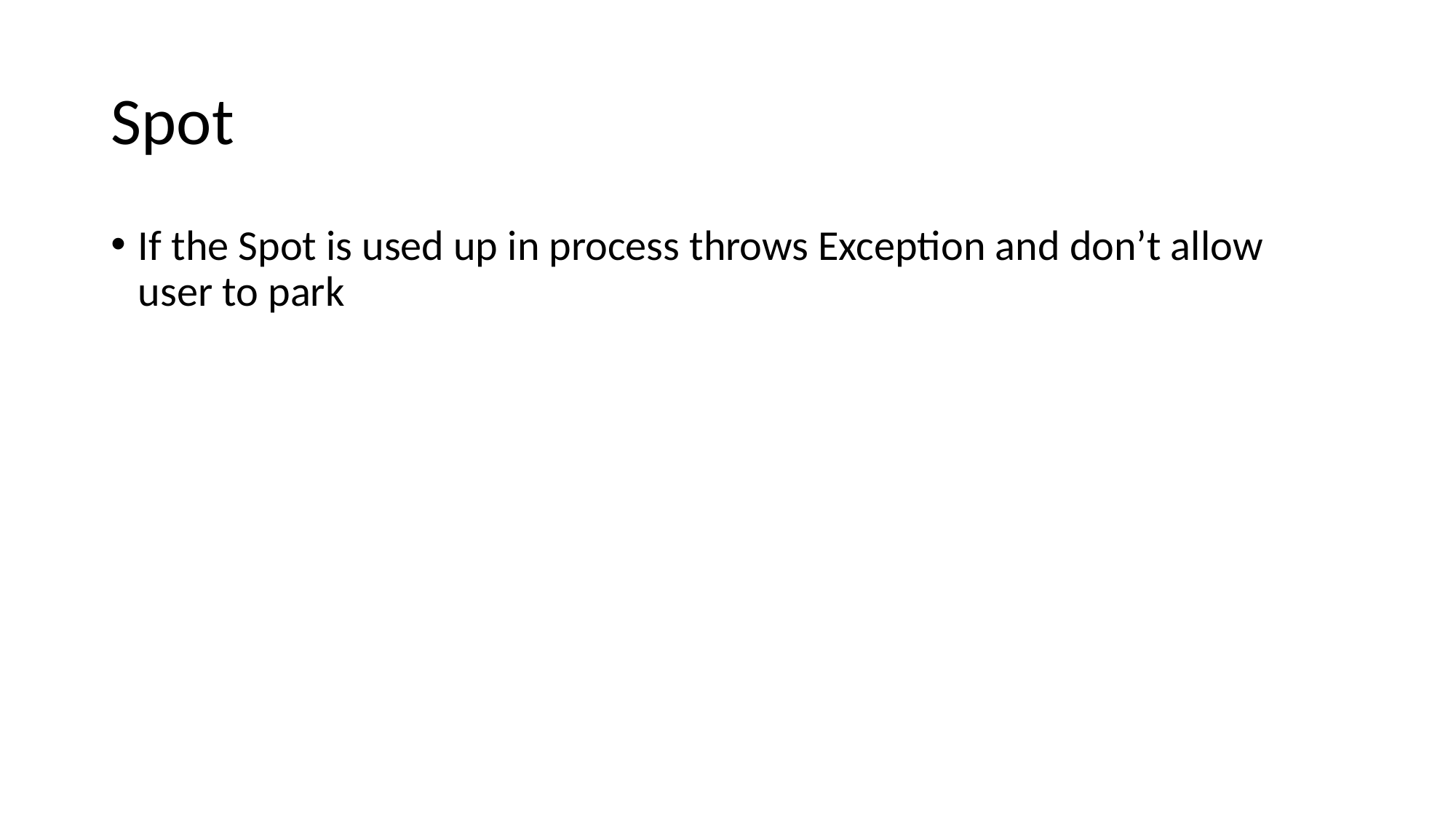

# Spot
If the Spot is used up in process throws Exception and don’t allow user to park